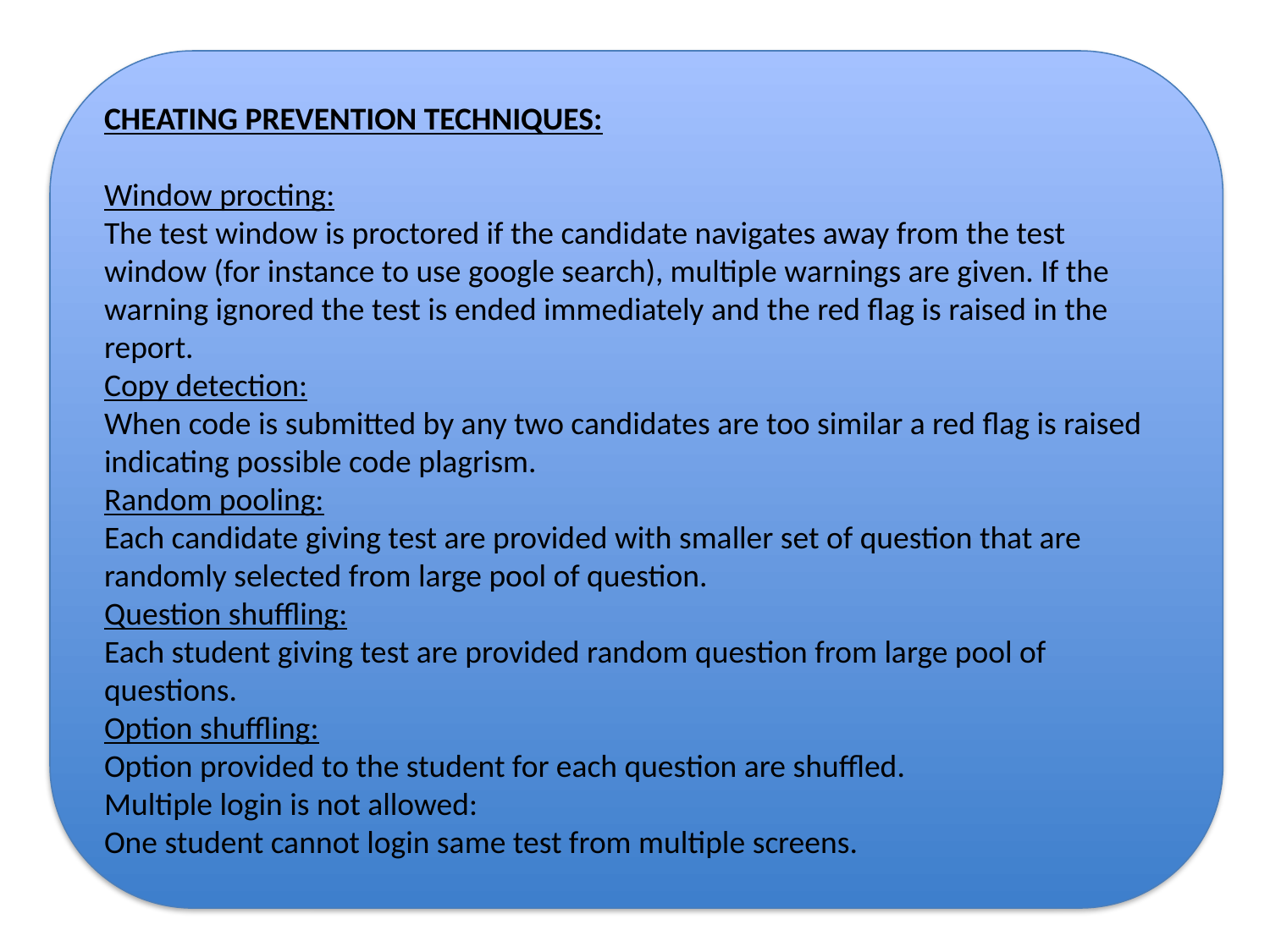

CHEATING PREVENTION TECHNIQUES:

Window procting:
The test window is proctored if the candidate navigates away from the test window (for instance to use google search), multiple warnings are given. If the warning ignored the test is ended immediately and the red flag is raised in the report.
Copy detection:
When code is submitted by any two candidates are too similar a red flag is raised indicating possible code plagrism.
Random pooling:
Each candidate giving test are provided with smaller set of question that are randomly selected from large pool of question.
Question shuffling:
Each student giving test are provided random question from large pool of questions.
Option shuffling:
Option provided to the student for each question are shuffled.
Multiple login is not allowed:
One student cannot login same test from multiple screens.